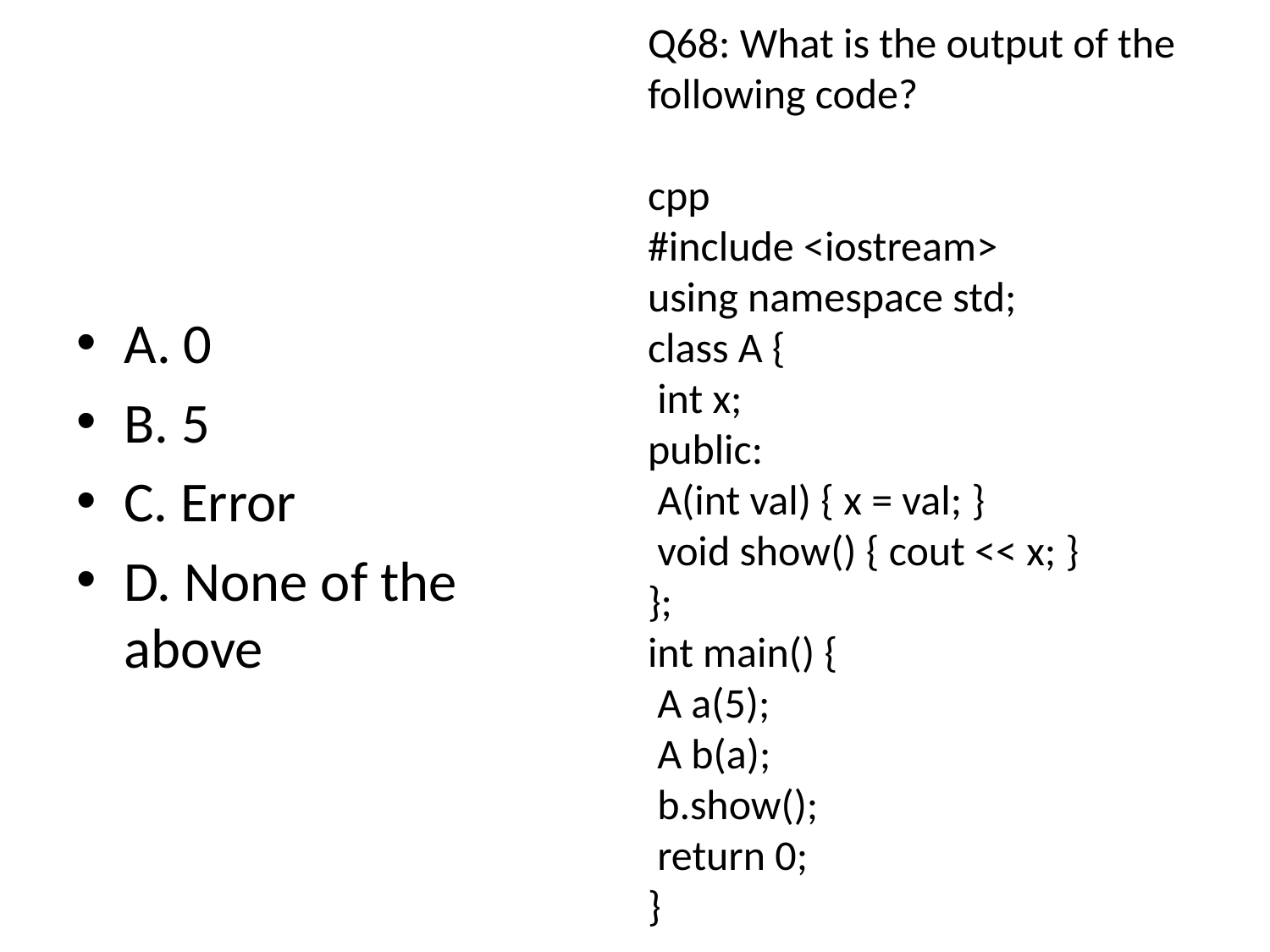

# Q68: What is the output of the following code?

cpp
#include <iostream>
using namespace std;
class A {
 int x;
public:
 A(int val) { x = val; }
 void show() { cout << x; }
};
int main() {
 A a(5);
 A b(a);
 b.show();
 return 0;
}

A. 0
B. 5
C. Error
D. None of the above